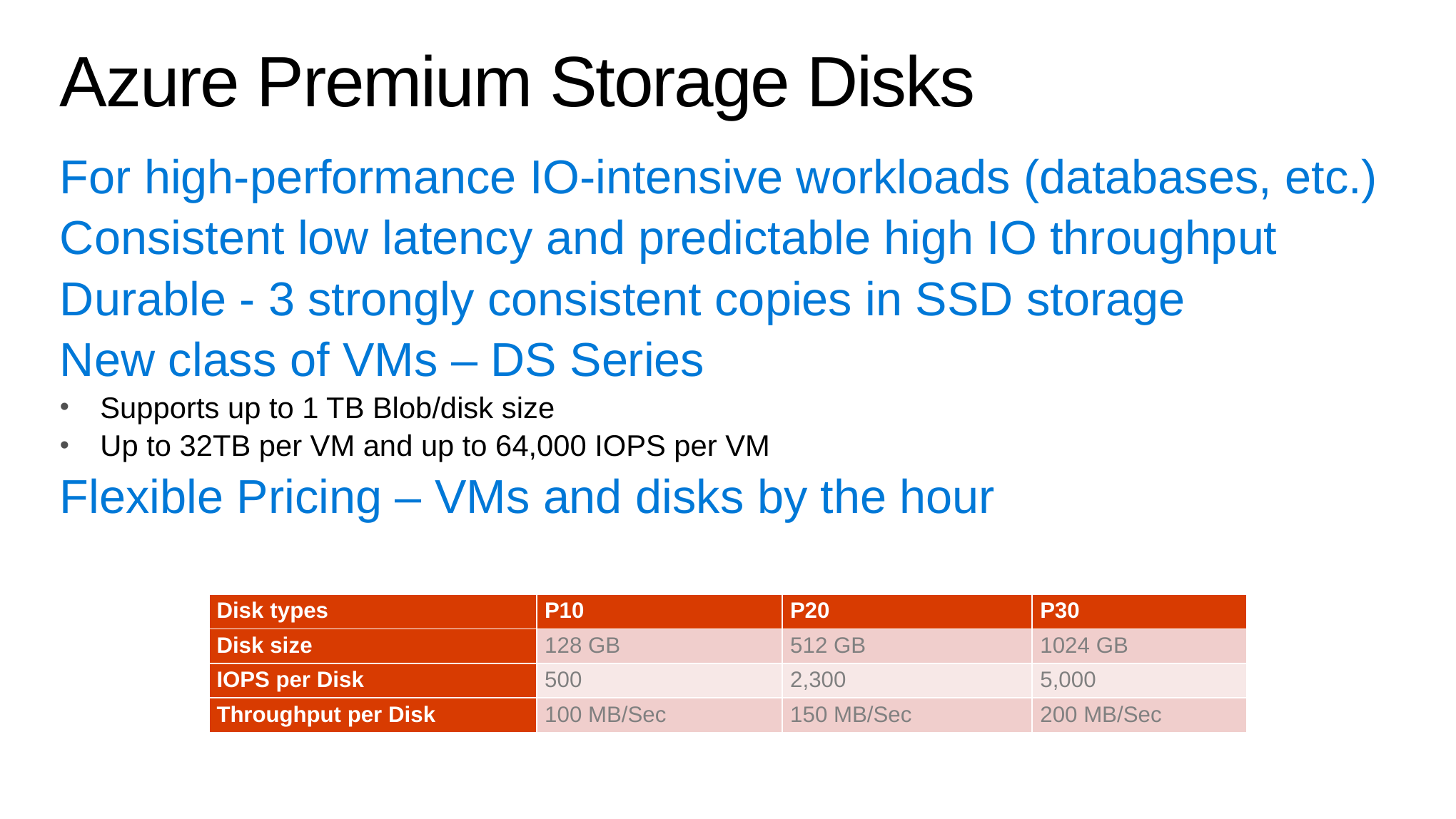

# Azure Premium Storage Disks
For high-performance IO-intensive workloads (databases, etc.)
Consistent low latency and predictable high IO throughput
Durable - 3 strongly consistent copies in SSD storage
New class of VMs – DS Series
Supports up to 1 TB Blob/disk size
Up to 32TB per VM and up to 64,000 IOPS per VM
Flexible Pricing – VMs and disks by the hour
| Disk types | P10 | P20 | P30 |
| --- | --- | --- | --- |
| Disk size | 128 GB | 512 GB | 1024 GB |
| IOPS per Disk | 500 | 2,300 | 5,000 |
| Throughput per Disk | 100 MB/Sec | 150 MB/Sec | 200 MB/Sec |